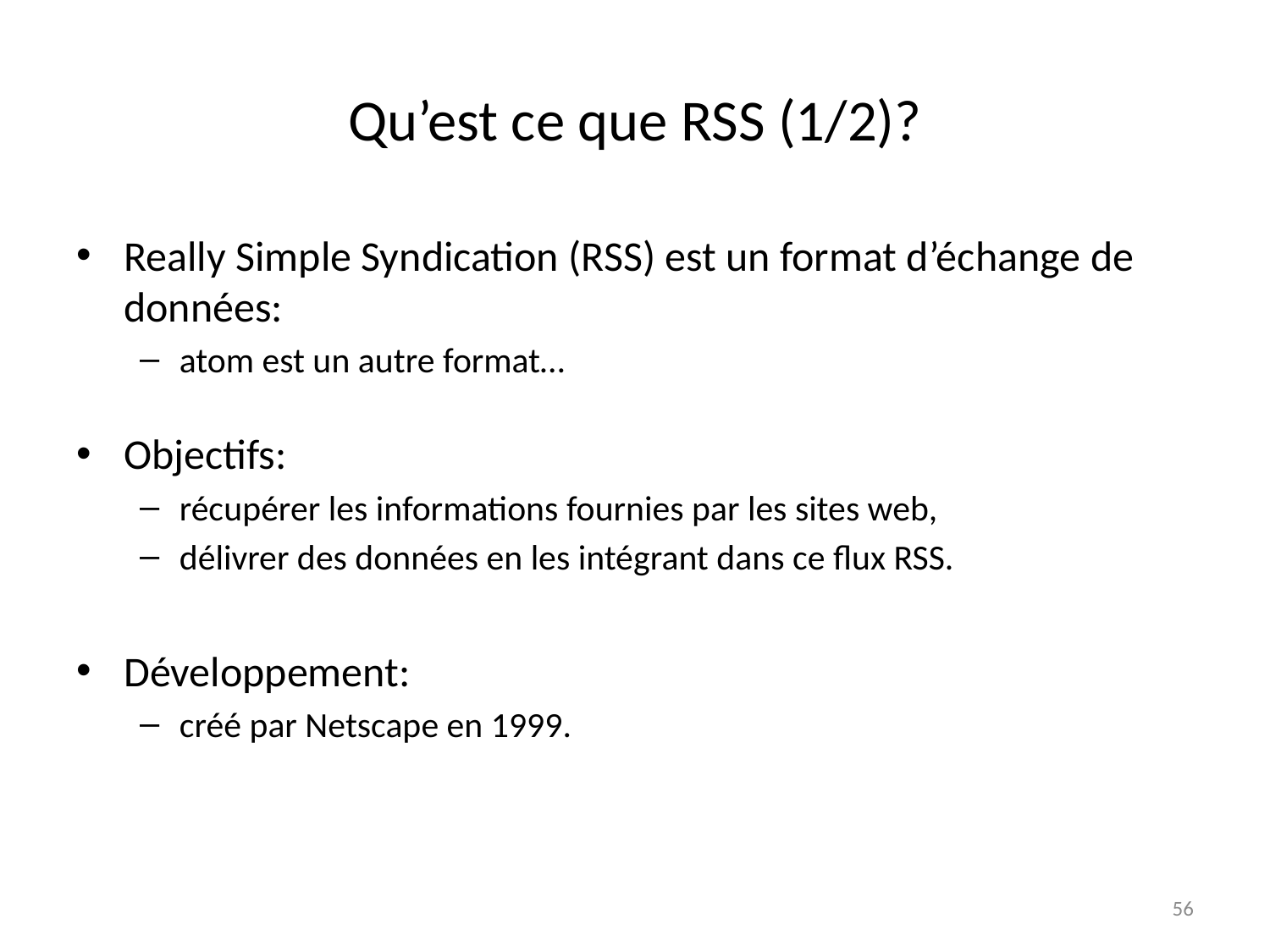

# Qu’est ce que RSS (1/2)?
Really Simple Syndication (RSS) est un format d’échange de données:
atom est un autre format…

Objectifs:
récupérer les informations fournies par les sites web,
délivrer des données en les intégrant dans ce flux RSS.

Développement:
créé par Netscape en 1999.
56